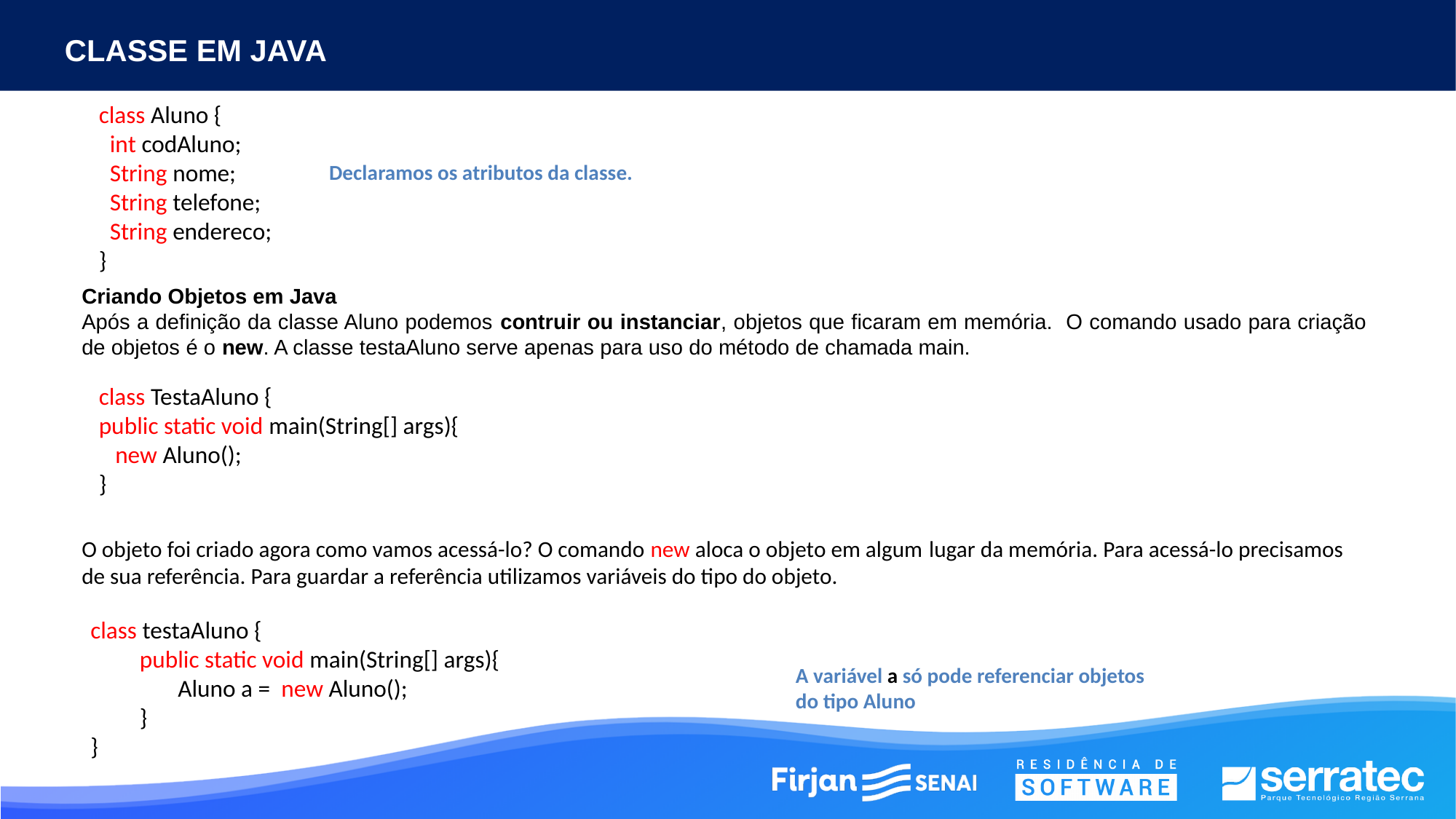

CLASSE EM JAVA
class Aluno {
  int codAluno;
  String nome;
  String telefone;
  String endereco;
}
Declaramos os atributos da classe.
Criando Objetos em Java
Após a definição da classe Aluno podemos contruir ou instanciar, objetos que ficaram em memória.  O comando usado para criação de objetos é o new. A classe testaAluno serve apenas para uso do método de chamada main.
class TestaAluno {
public static void main(String[] args){
   new Aluno();
}
O objeto foi criado agora como vamos acessá-lo? O comando new aloca o objeto em algum lugar da memória. Para acessá-lo precisamos de sua referência. Para guardar a referência utilizamos variáveis do tipo do objeto.
class testaAluno {
         public static void main(String[] args){
                Aluno a =  new Aluno();
         }
}
A variável a só pode referenciar objetos do tipo Aluno